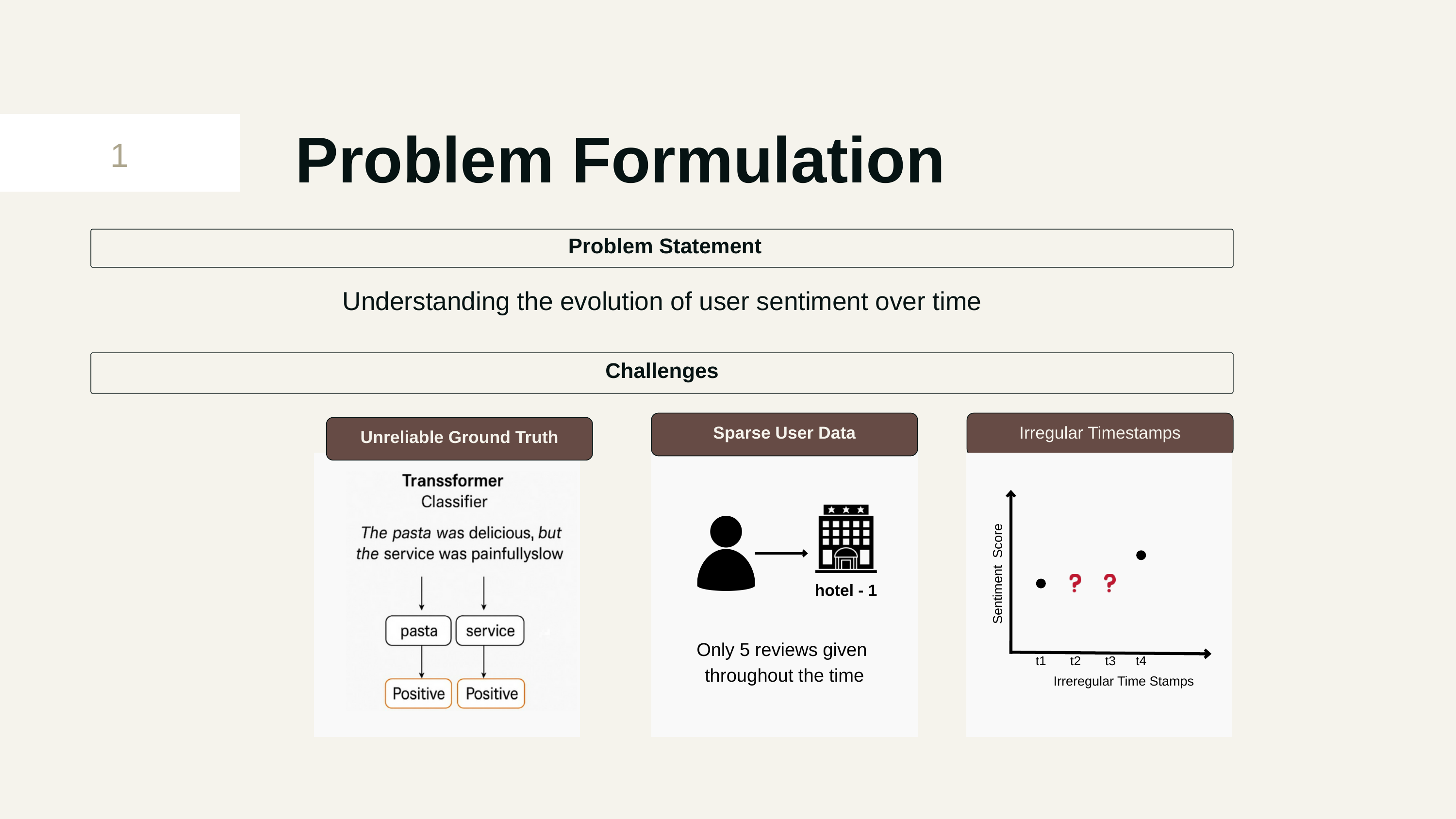

Problem Formulation

1

 Problem Statement
Understanding the evolution of user sentiment over time

Challenges

Sparse User Data

Irregular Timestamps

Unreliable Ground Truth

Sentiment  Score

hotel - 1

Only 5 reviews given
throughout the time
t1
t2
t3
t4

Irreregular Time Stamps